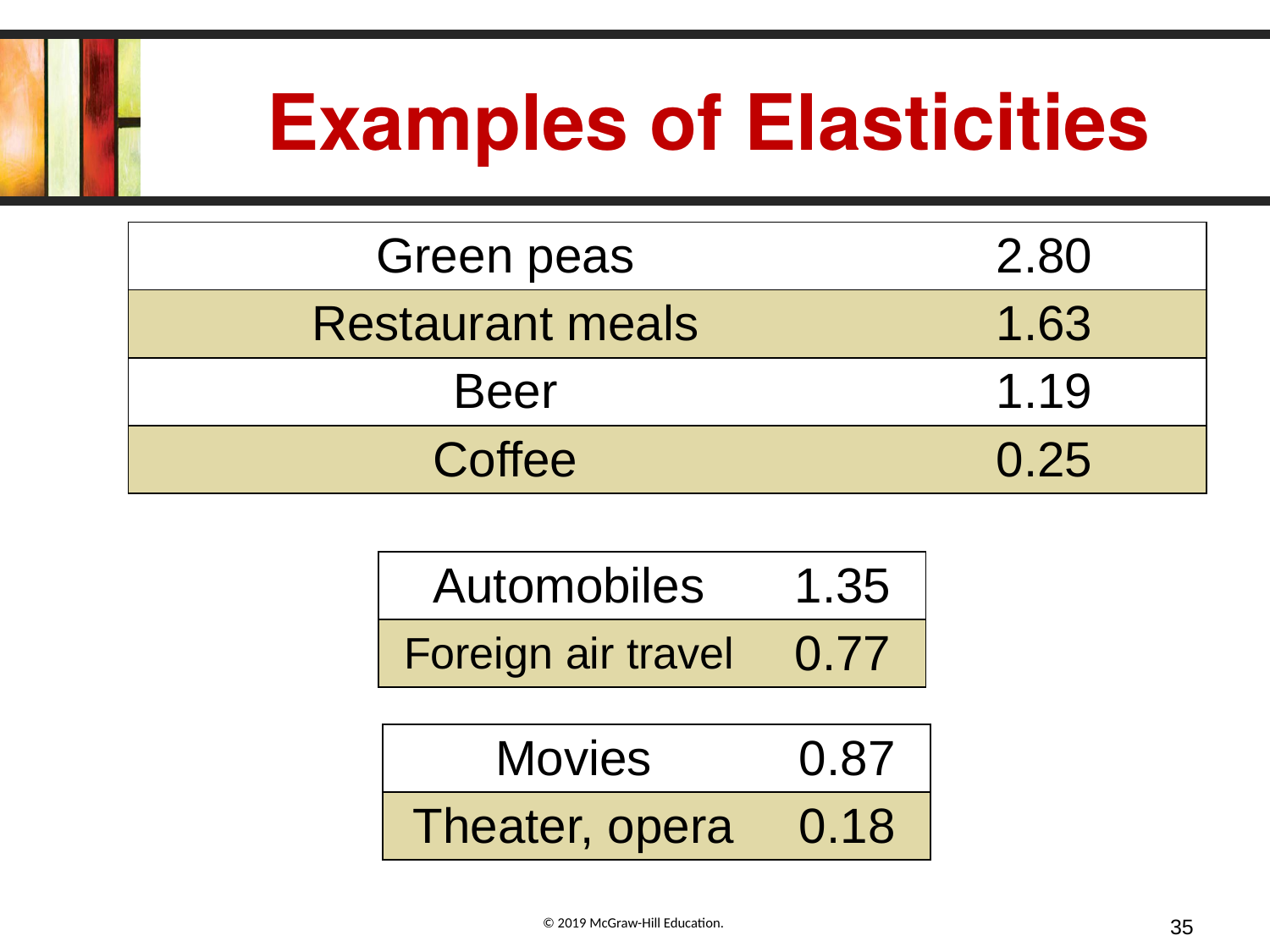

# Examples of Elasticities
| Green peas | 2.80 |
| --- | --- |
| Restaurant meals | 1.63 |
| Beer | 1.19 |
| Coffee | 0.25 |
| Automobiles | 1.35 |
| --- | --- |
| Foreign air travel | 0.77 |
| Movies | 0.87 |
| --- | --- |
| Theater, opera | 0.18 |
35
© 2019 McGraw-Hill Education.